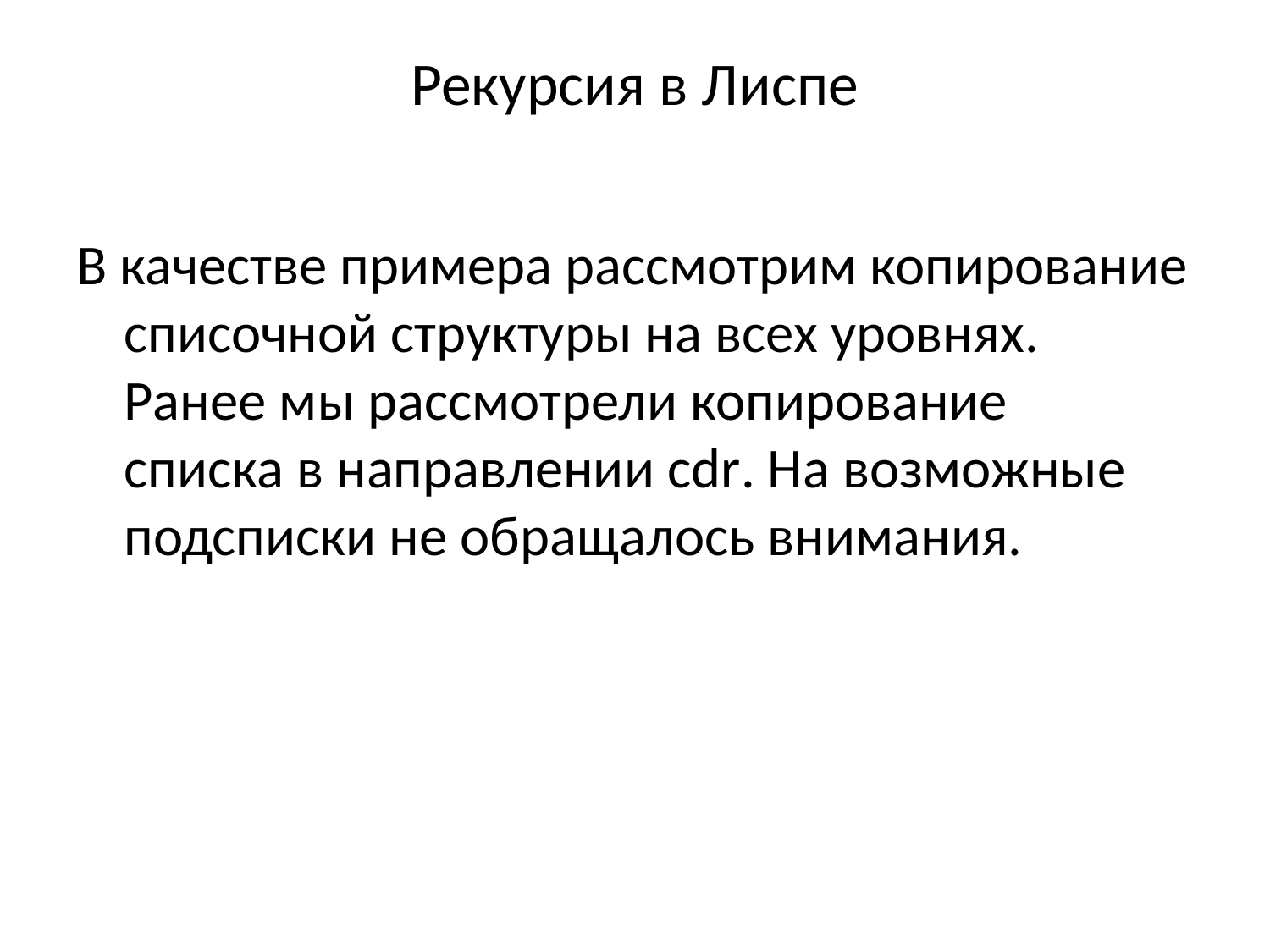

# Рекурсия в Лиспе
В качестве примера рассмотрим копирование списочной структуры на всех уровнях. Ранее мы рассмотрели копирование  списка в направлении cdr. На возможные подсписки не обращалось внимания.